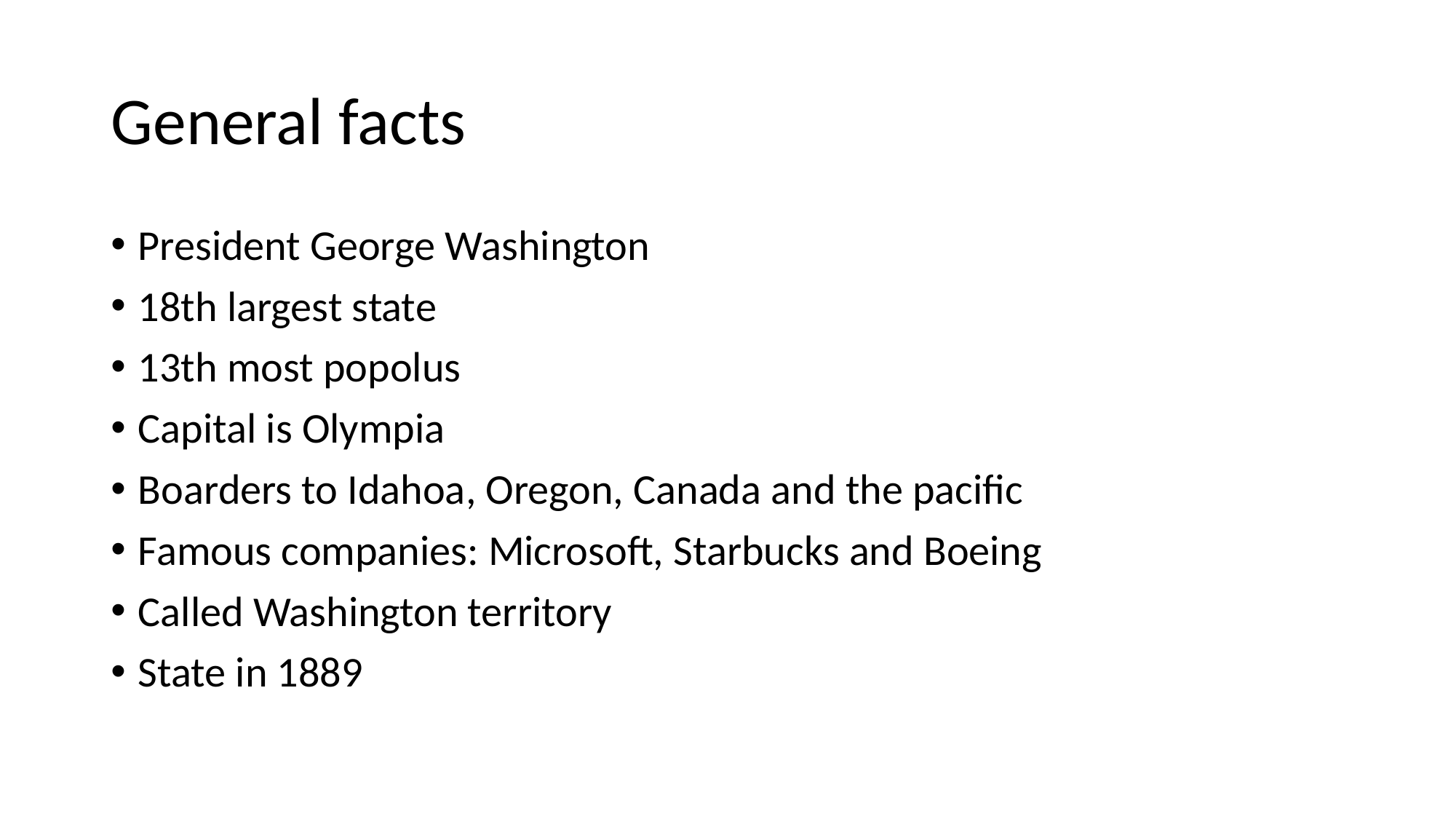

# General facts
President George Washington
18th largest state
13th most popolus
Capital is Olympia
Boarders to Idahoa, Oregon, Canada and the pacific
Famous companies: Microsoft, Starbucks and Boeing
Called Washington territory
State in 1889